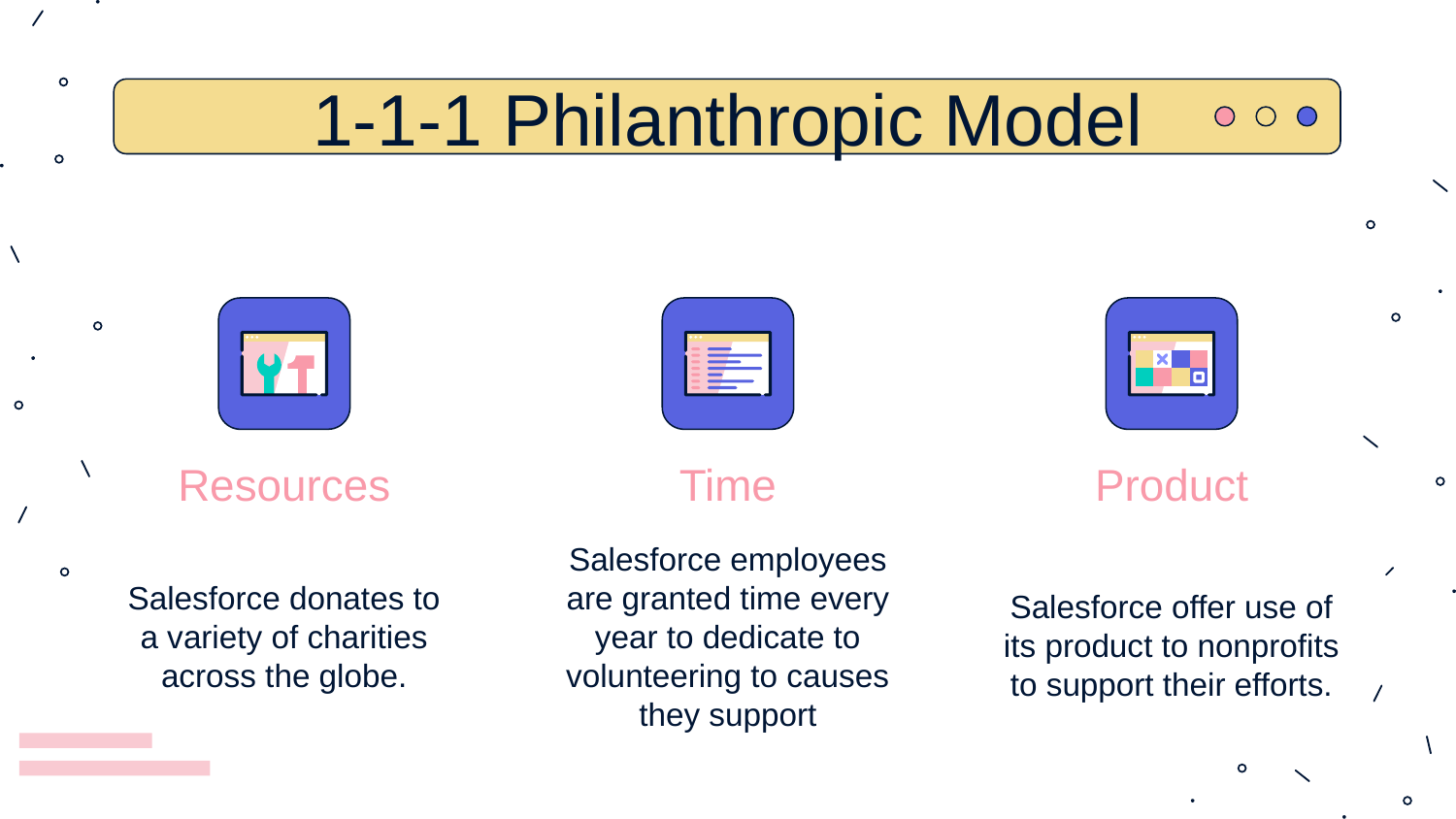

# 1-1-1 Philanthropic Model

Resources
Time
Product
Salesforce donates to a variety of charities across the globe.
Salesforce employees are granted time every year to dedicate to volunteering to causes they support
Salesforce offer use of its product to nonprofits to support their efforts.